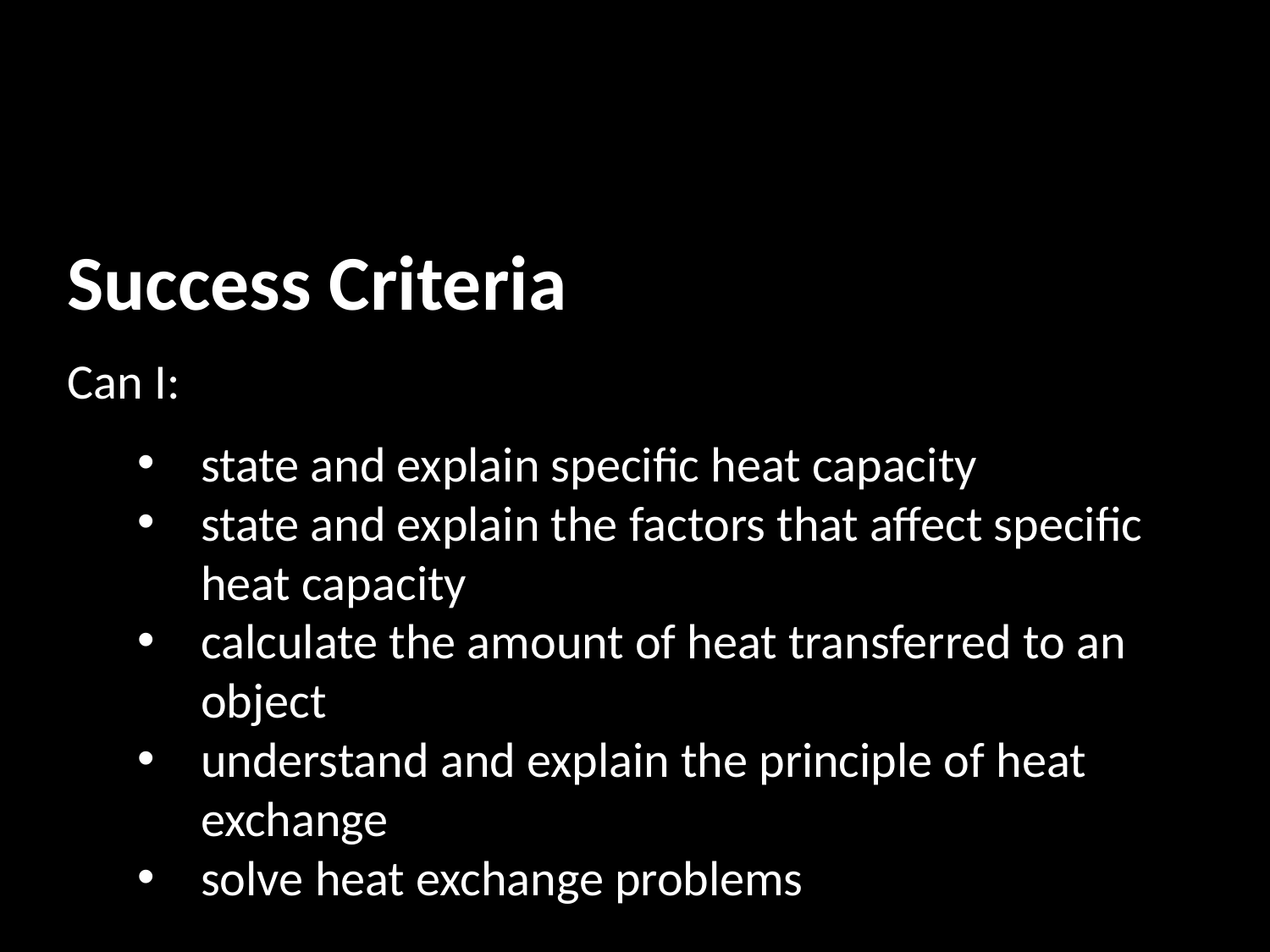

Success Criteria
Can I:
state and explain specific heat capacity
state and explain the factors that affect specific heat capacity
calculate the amount of heat transferred to an object
understand and explain the principle of heat exchange
solve heat exchange problems